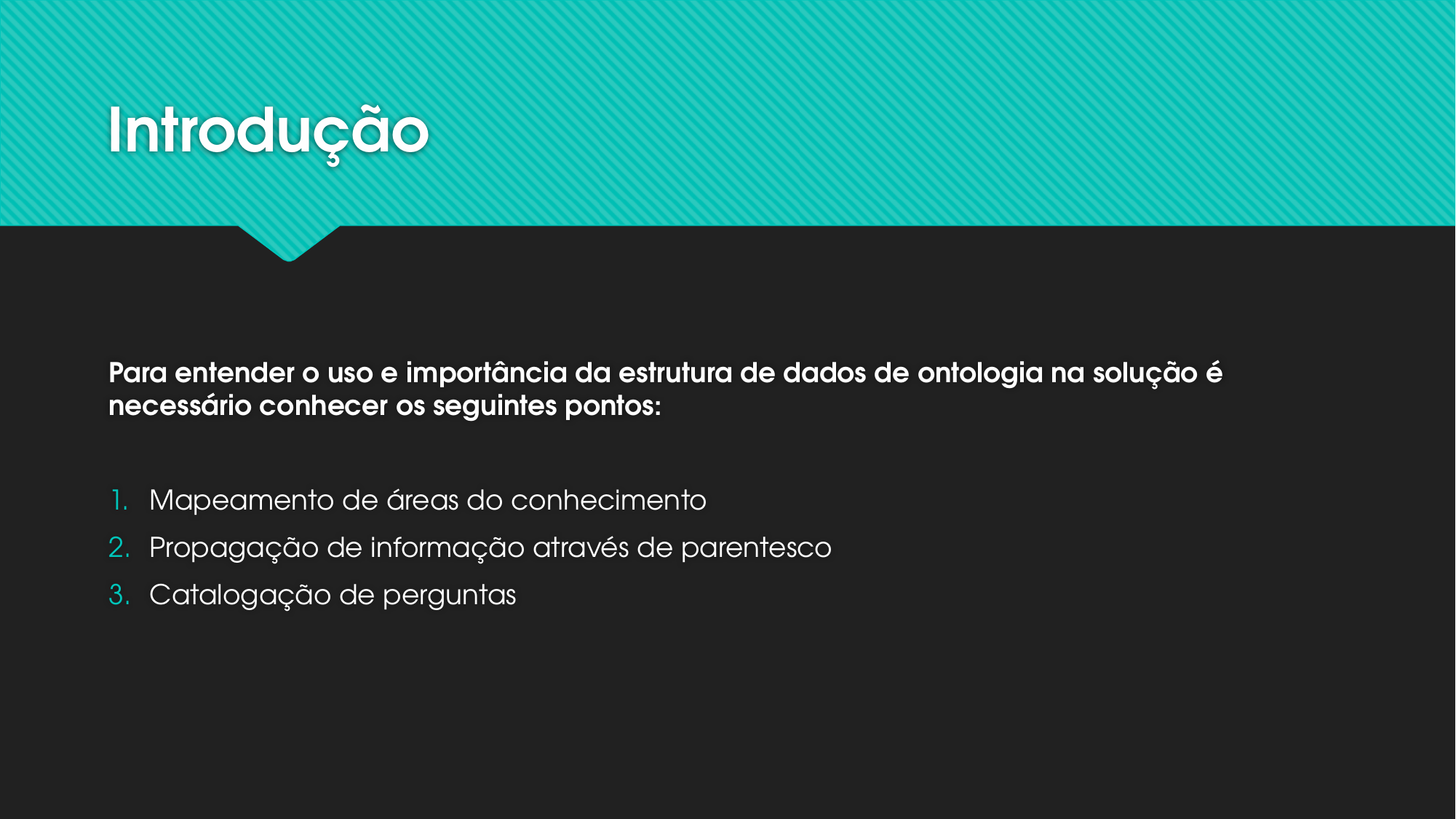

# Introdução
Para entender o uso e importância da estrutura de dados de ontologia na solução é necessário conhecer os seguintes pontos:

Mapeamento de áreas do conhecimento
Propagação de informação através de parentesco
Catalogação de perguntas